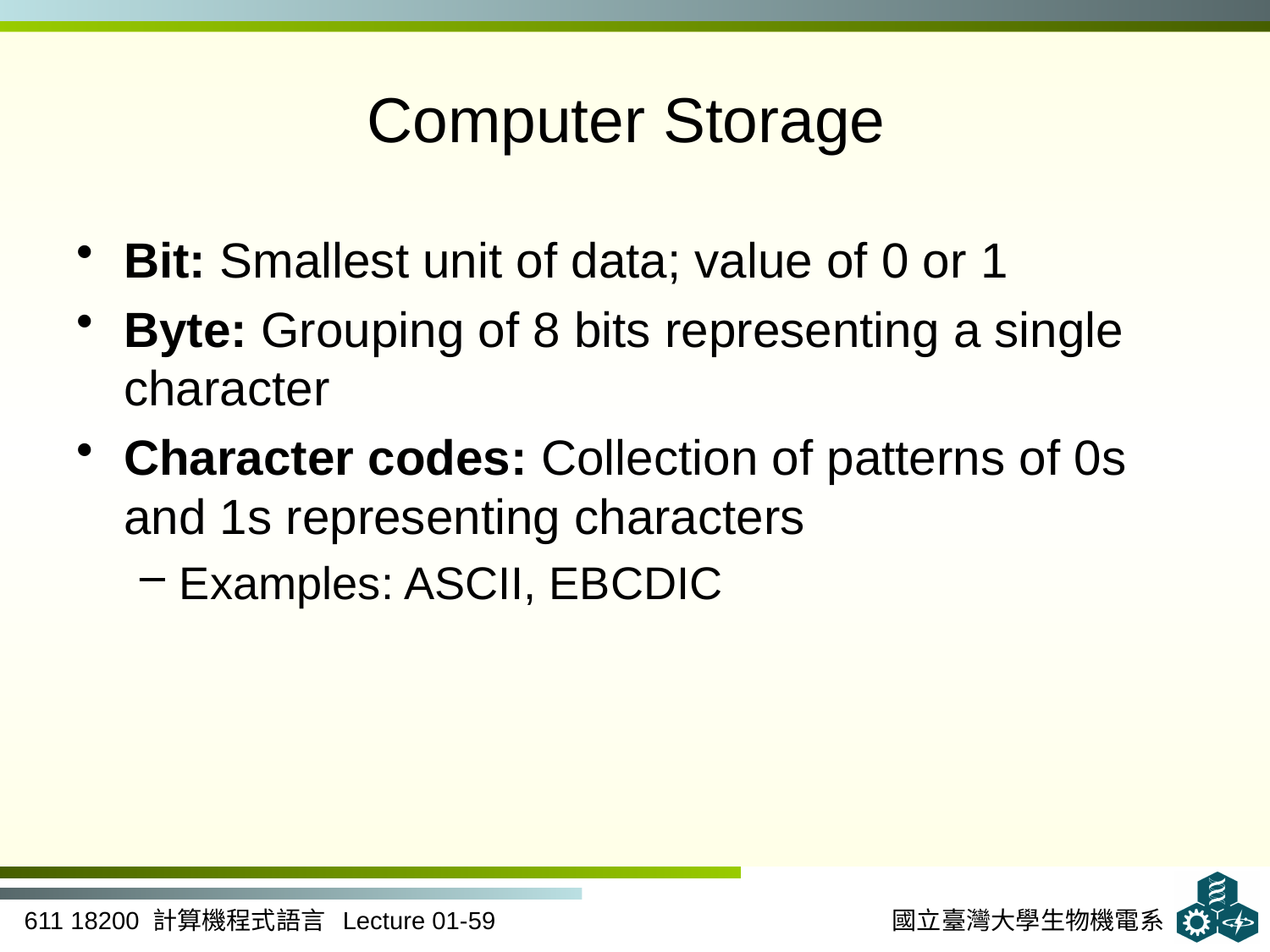

# Computer Storage
Bit: Smallest unit of data; value of 0 or 1
Byte: Grouping of 8 bits representing a single character
Character codes: Collection of patterns of 0s and 1s representing characters
Examples: ASCII, EBCDIC